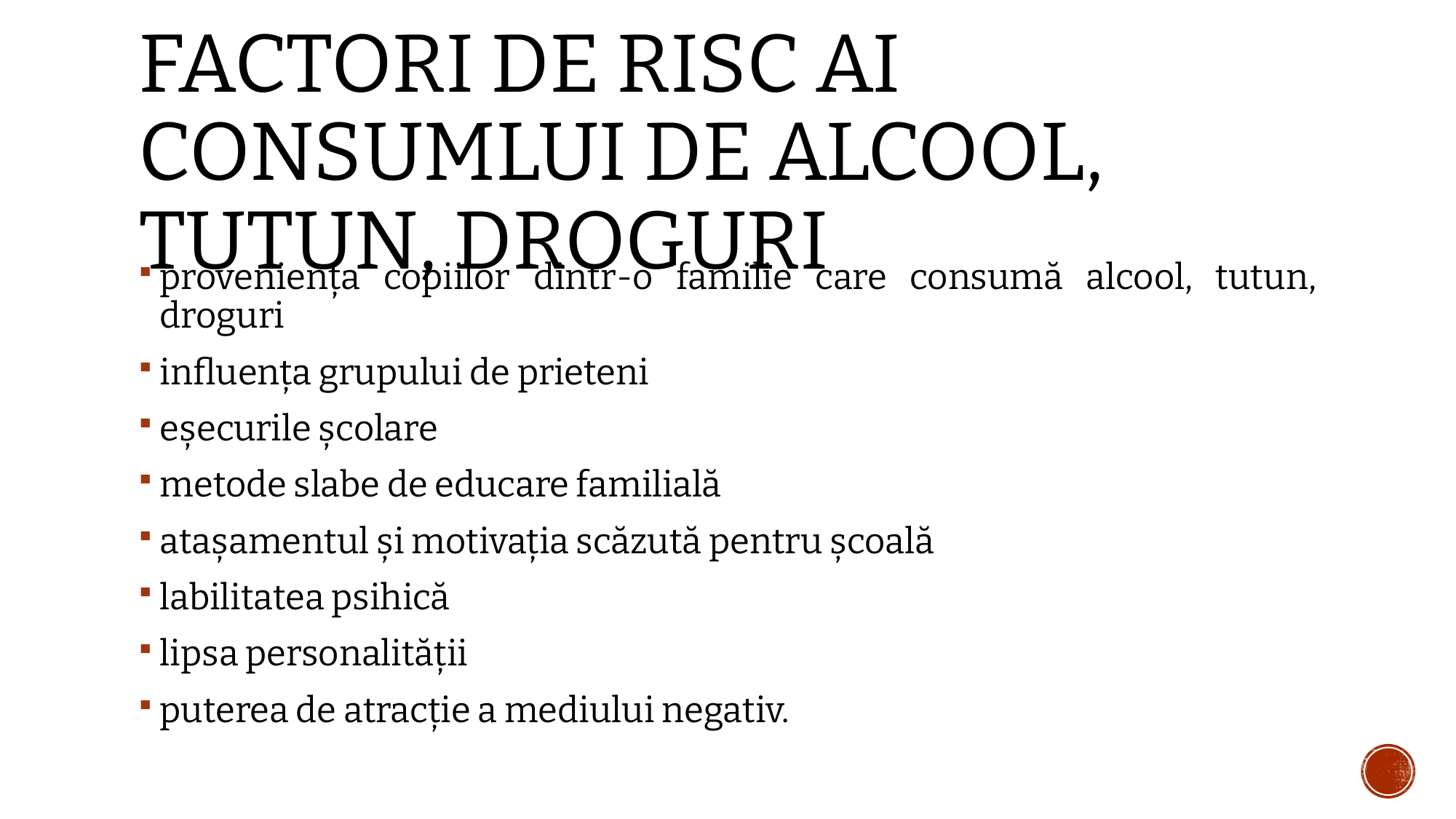

# Factori de risc ai consumlui de alcool, tutun, droguri
proveniența copiilor dintr-o familie care consumă alcool, tutun, droguri
influența grupului de prieteni
eșecurile școlare
metode slabe de educare familială
atașamentul și motivația scăzută pentru școală
labilitatea psihică
lipsa personalității
puterea de atracție a mediului negativ.